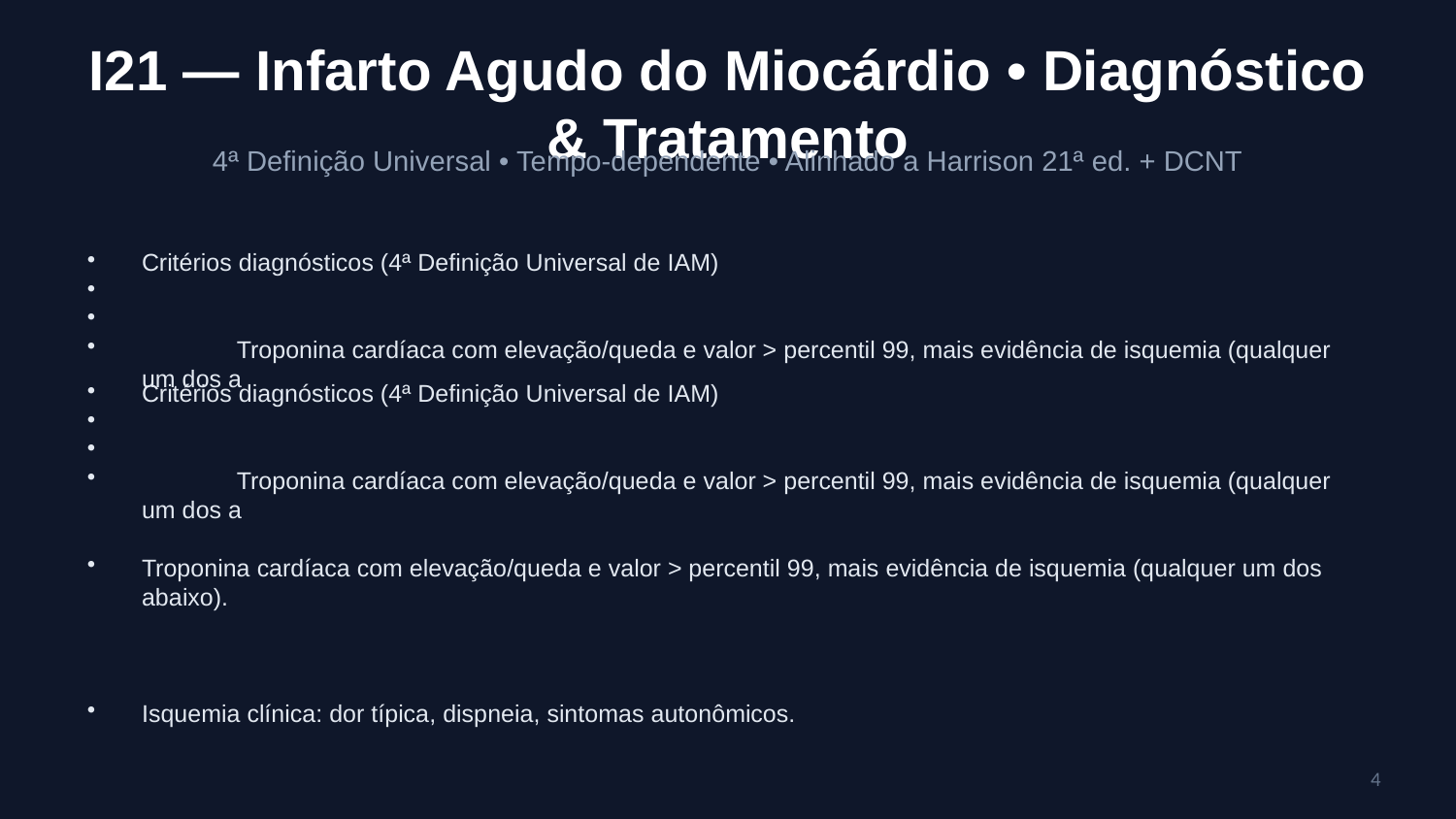

I21 — Infarto Agudo do Miocárdio • Diagnóstico & Tratamento
4ª Definição Universal • Tempo‑dependente • Alinhado a Harrison 21ª ed. + DCNT
Critérios diagnósticos (4ª Definição Universal de IAM)

              Troponina cardíaca com elevação/queda e valor > percentil 99, mais evidência de isquemia (qualquer um dos a
Critérios diagnósticos (4ª Definição Universal de IAM)

              Troponina cardíaca com elevação/queda e valor > percentil 99, mais evidência de isquemia (qualquer um dos a
Troponina cardíaca com elevação/queda e valor > percentil 99, mais evidência de isquemia (qualquer um dos abaixo).
Isquemia clínica: dor típica, dispneia, sintomas autonômicos.
4